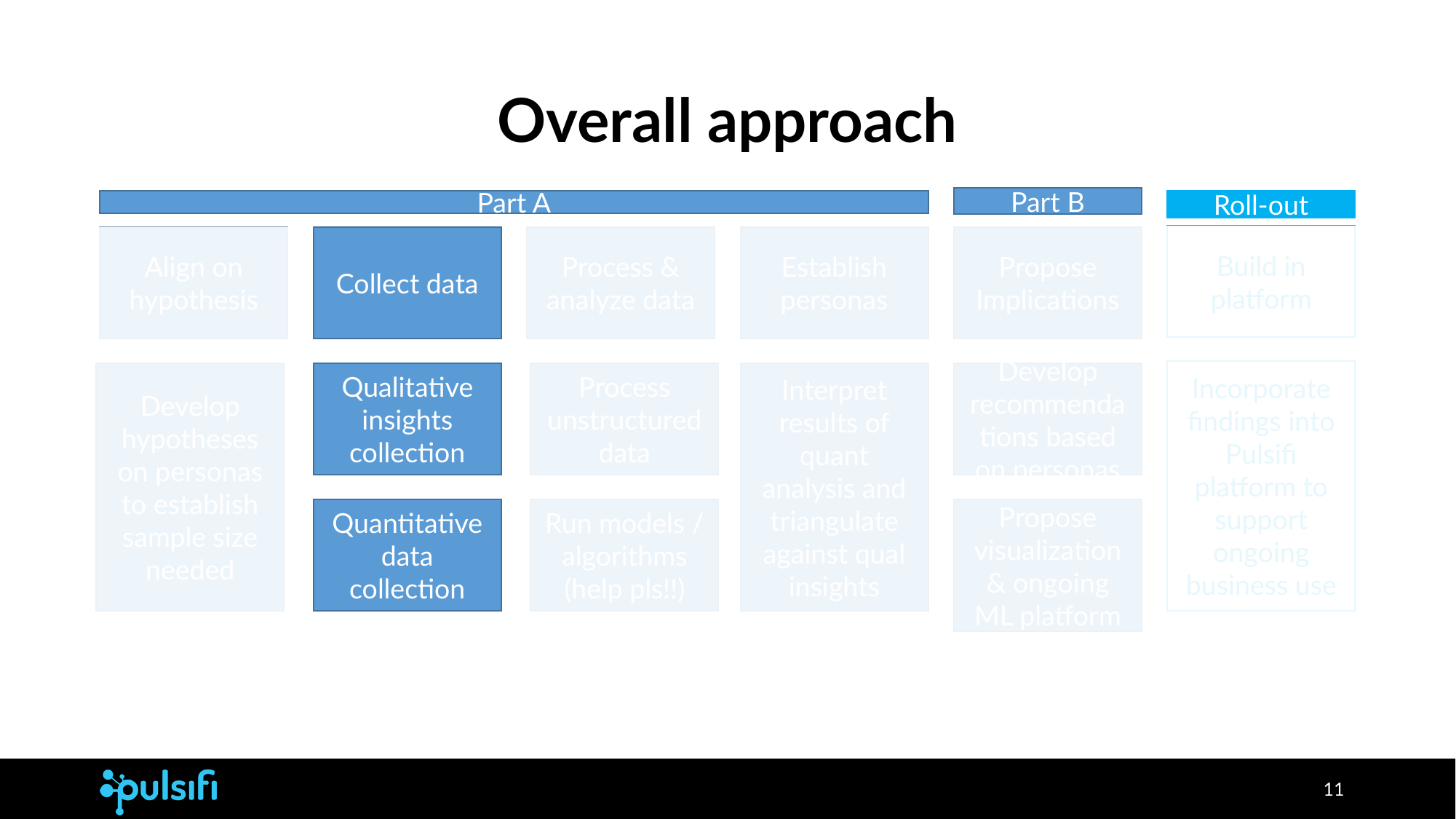

# Overall approach
Part B
Part A
Roll-out

Build in platform

Align on hypothesis
Collect data
Process & analyze data
Establish personas
Propose Implications
Incorporate findings into Pulsifi platform to support ongoing business use
Develop hypotheses on personas to establish sample size needed
Qualitative insights collection
Interpret results of quant analysis and triangulate against qual insights
Develop recommendations based on personas
Process unstructured data
Quantitative data collection
Run models / algorithms (help pls!!)
Propose visualization & ongoing ML platform
11